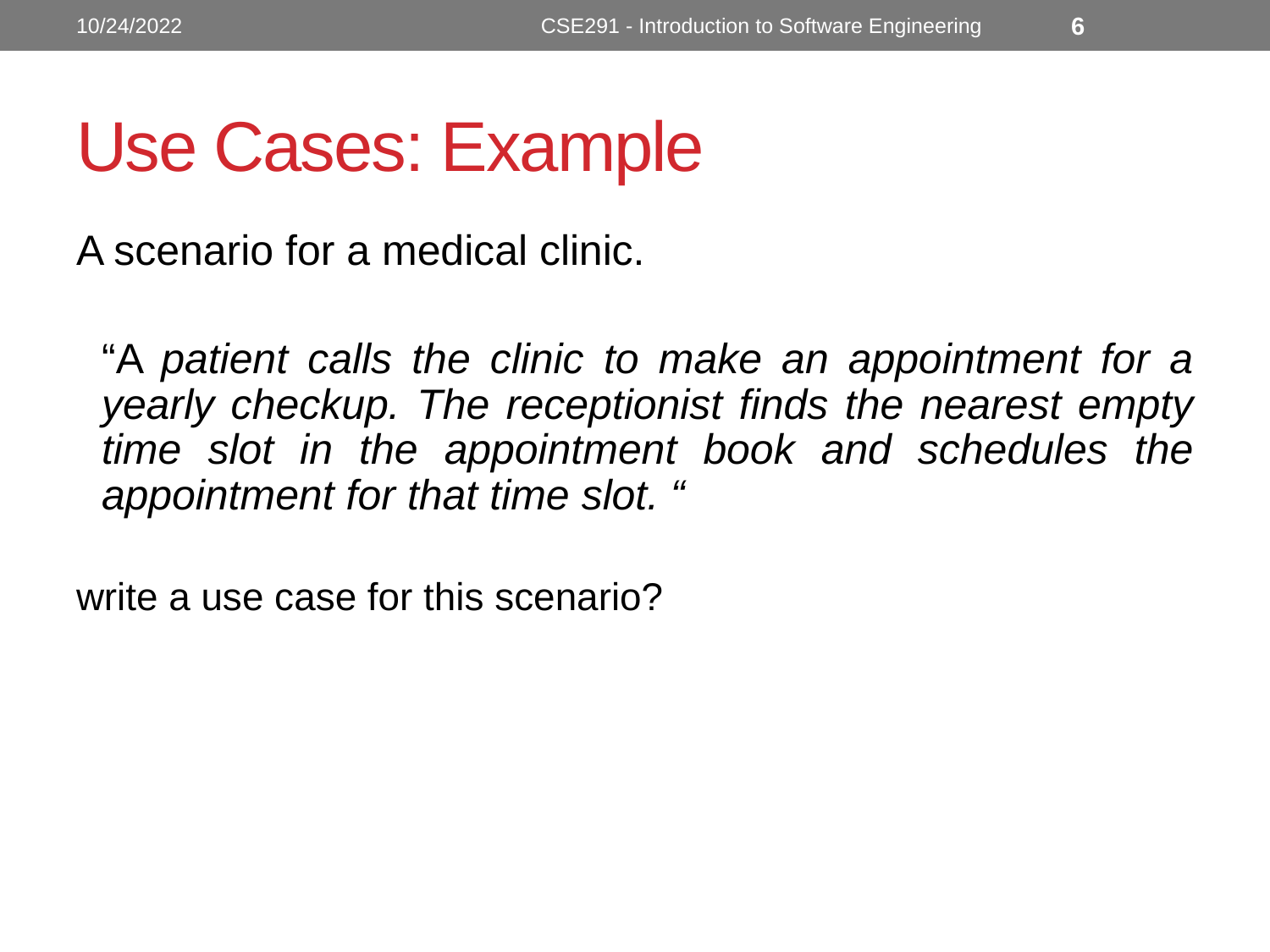

10/24/2022
CSE291 - Introduction to Software Engineering
6
# Use Cases: Example
A scenario for a medical clinic.

	“A patient calls the clinic to make an appointment for a yearly checkup. The receptionist finds the nearest empty time slot in the appointment book and schedules the appointment for that time slot. “

write a use case for this scenario?